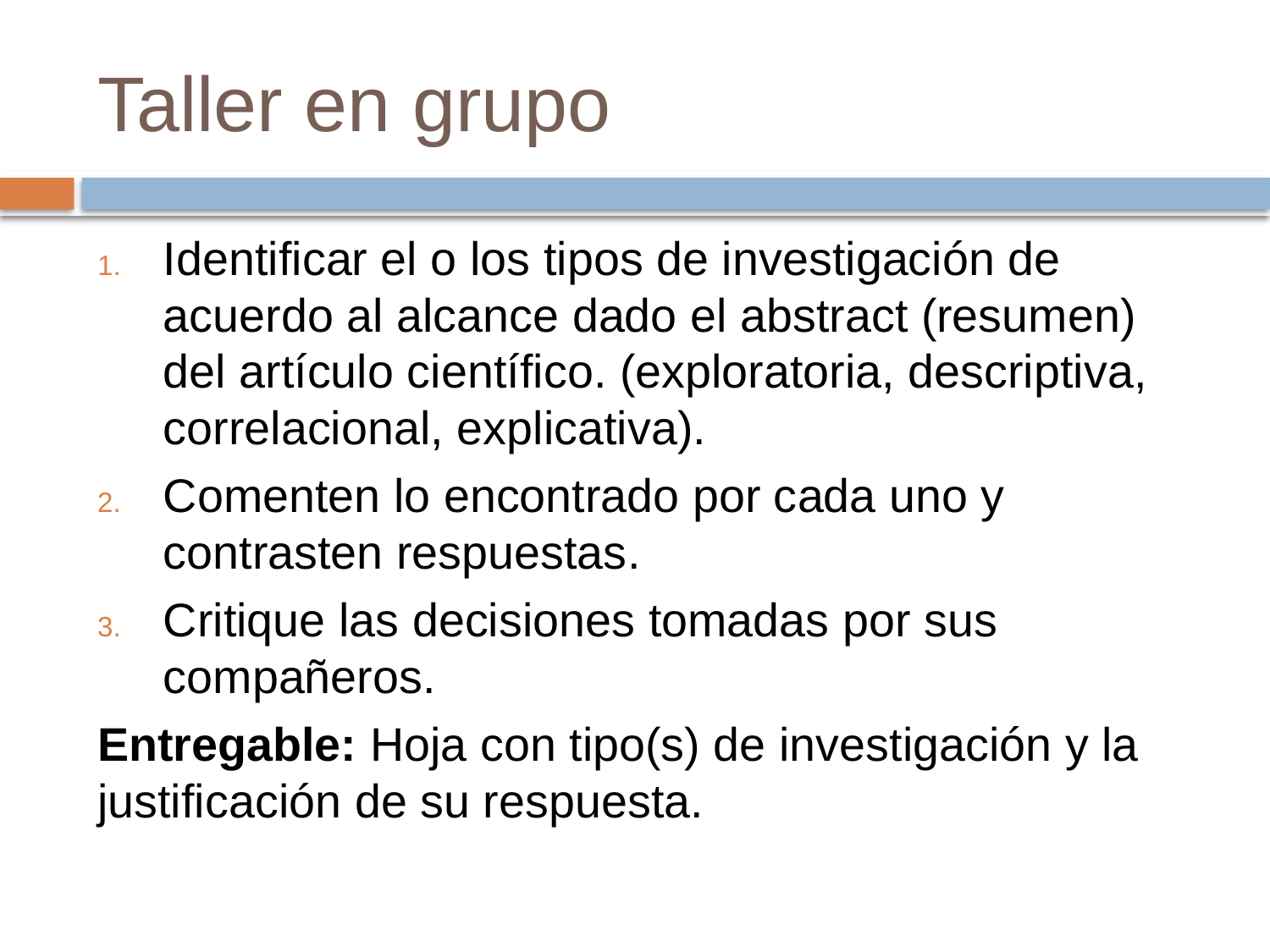

# Taller en grupo
Identificar el o los tipos de investigación de acuerdo al alcance dado el abstract (resumen) del artículo científico. (exploratoria, descriptiva, correlacional, explicativa).
Comenten lo encontrado por cada uno y contrasten respuestas.
Critique las decisiones tomadas por sus compañeros.
Entregable: Hoja con tipo(s) de investigación y la justificación de su respuesta.